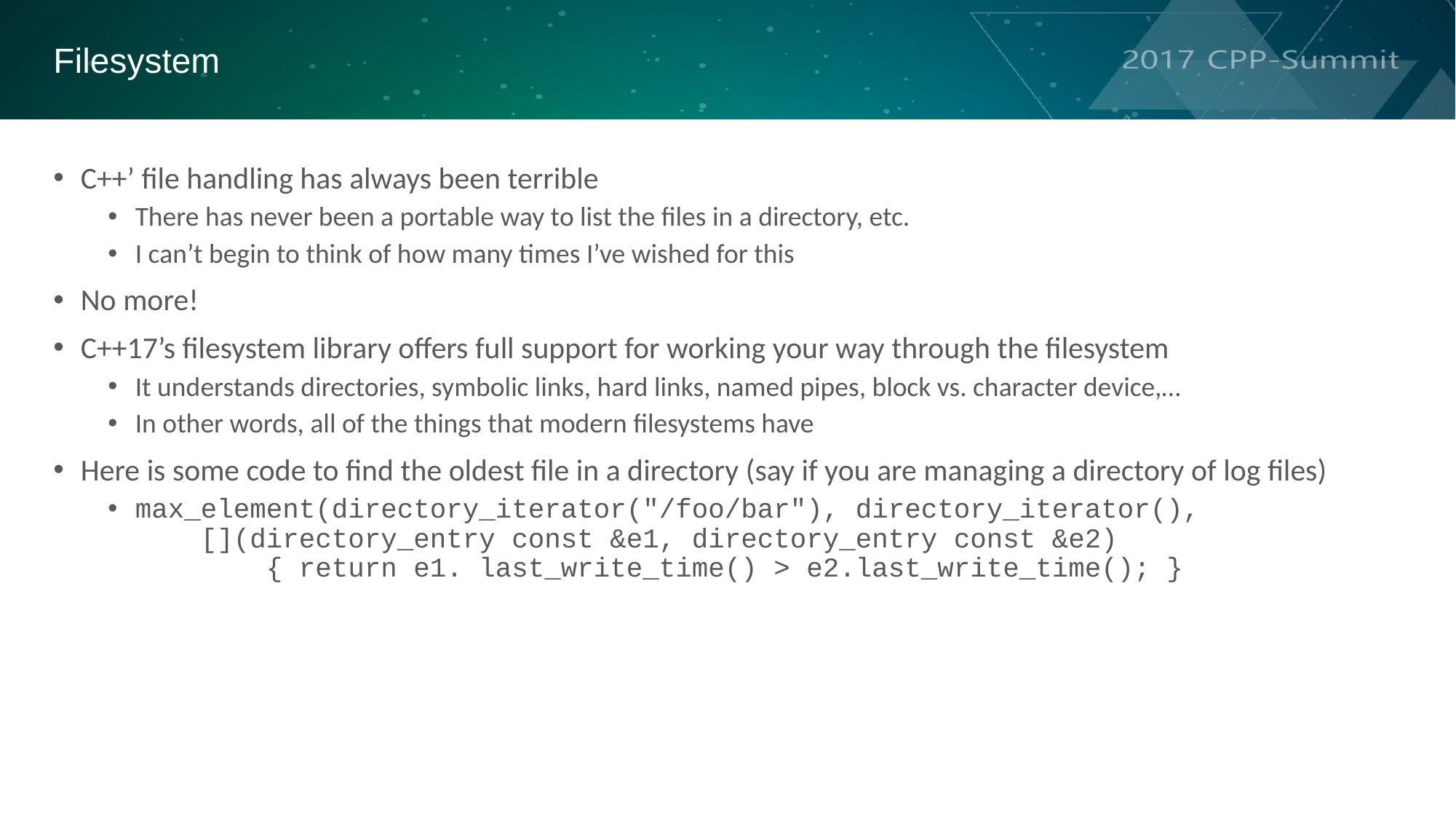

Filesystem
C++’ file handling has always been terrible
There has never been a portable way to list the files in a directory, etc.
I can’t begin to think of how many times I’ve wished for this
No more!
C++17’s filesystem library offers full support for working your way through the filesystem
It understands directories, symbolic links, hard links, named pipes, block vs. character device,…
In other words, all of the things that modern filesystems have
Here is some code to find the oldest file in a directory (say if you are managing a directory of log files)
max_element(directory_iterator("/foo/bar"), directory_iterator(),
    [](directory_entry const &e1, directory_entry const &e2)
        { return e1. last_write_time() > e2.last_write_time(); }